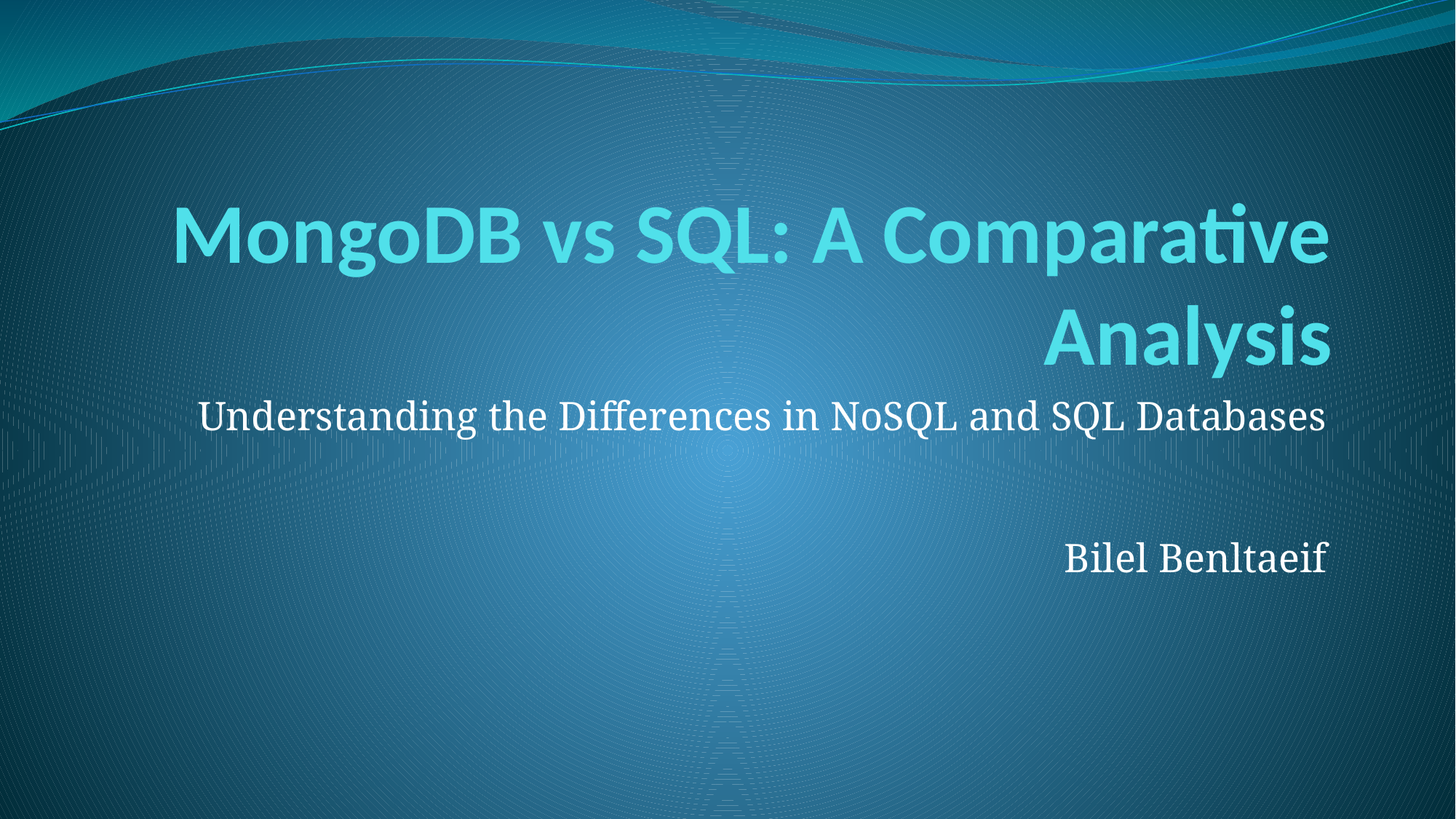

# MongoDB vs SQL: A Comparative Analysis
Understanding the Differences in NoSQL and SQL Databases
Bilel Benltaeif